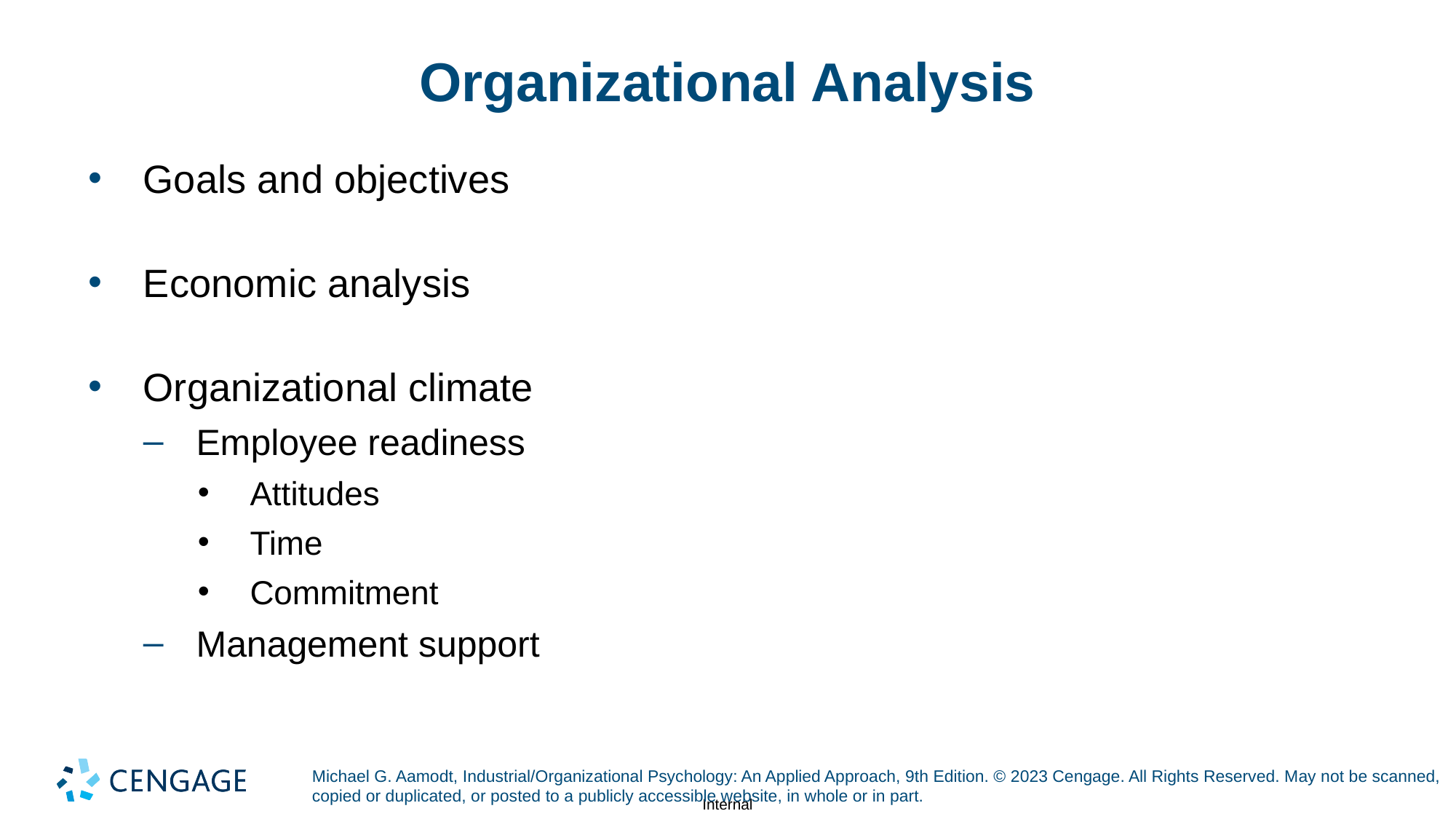

# Organizational Analysis
Goals and objectives
Economic analysis
Organizational climate
Employee readiness
Attitudes
Time
Commitment
Management support